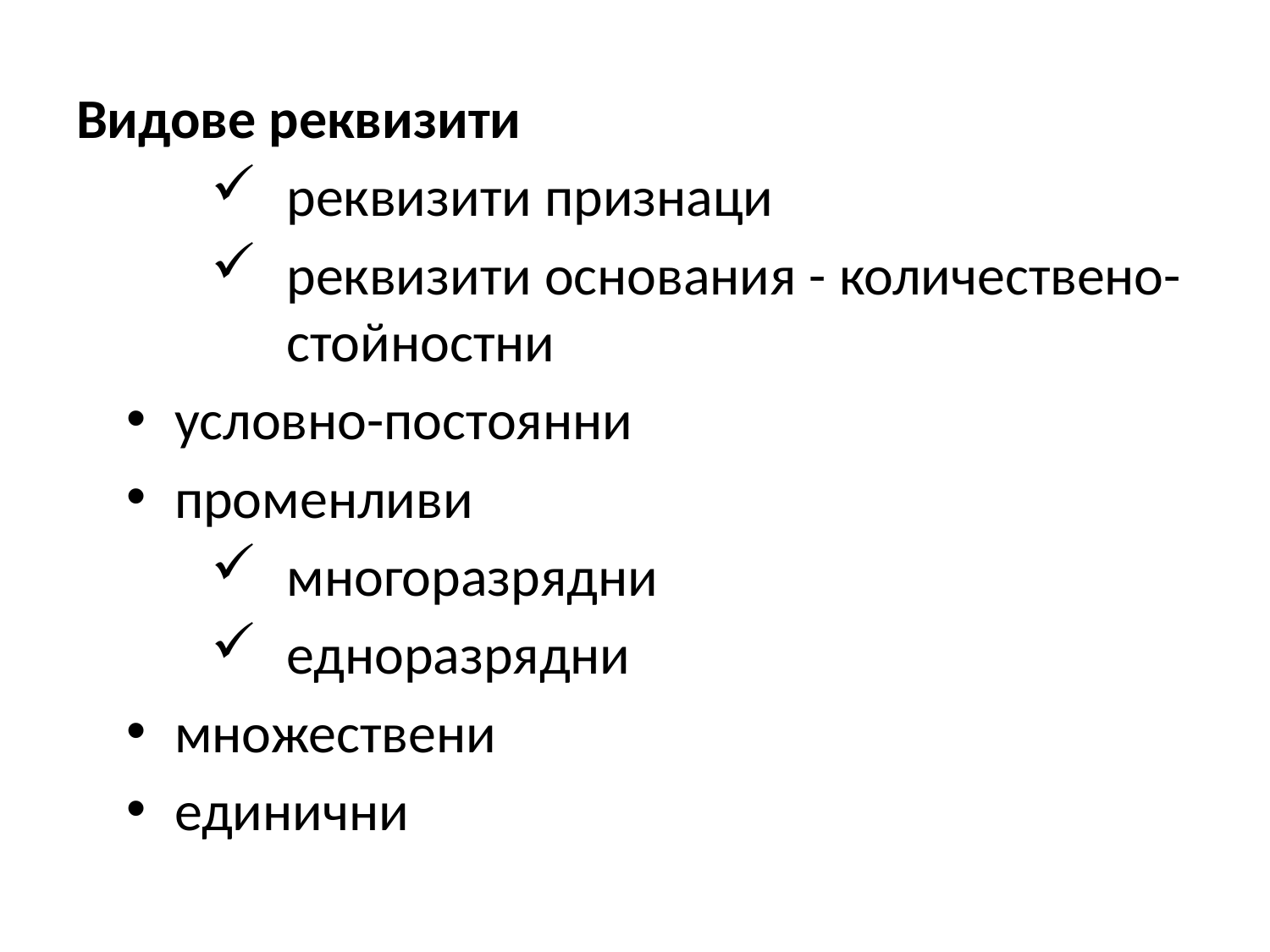

Видове реквизити
реквизити признаци
реквизити основания - количествено-стойностни
условно-постоянни
променливи
многоразрядни
едноразрядни
множествени
единични